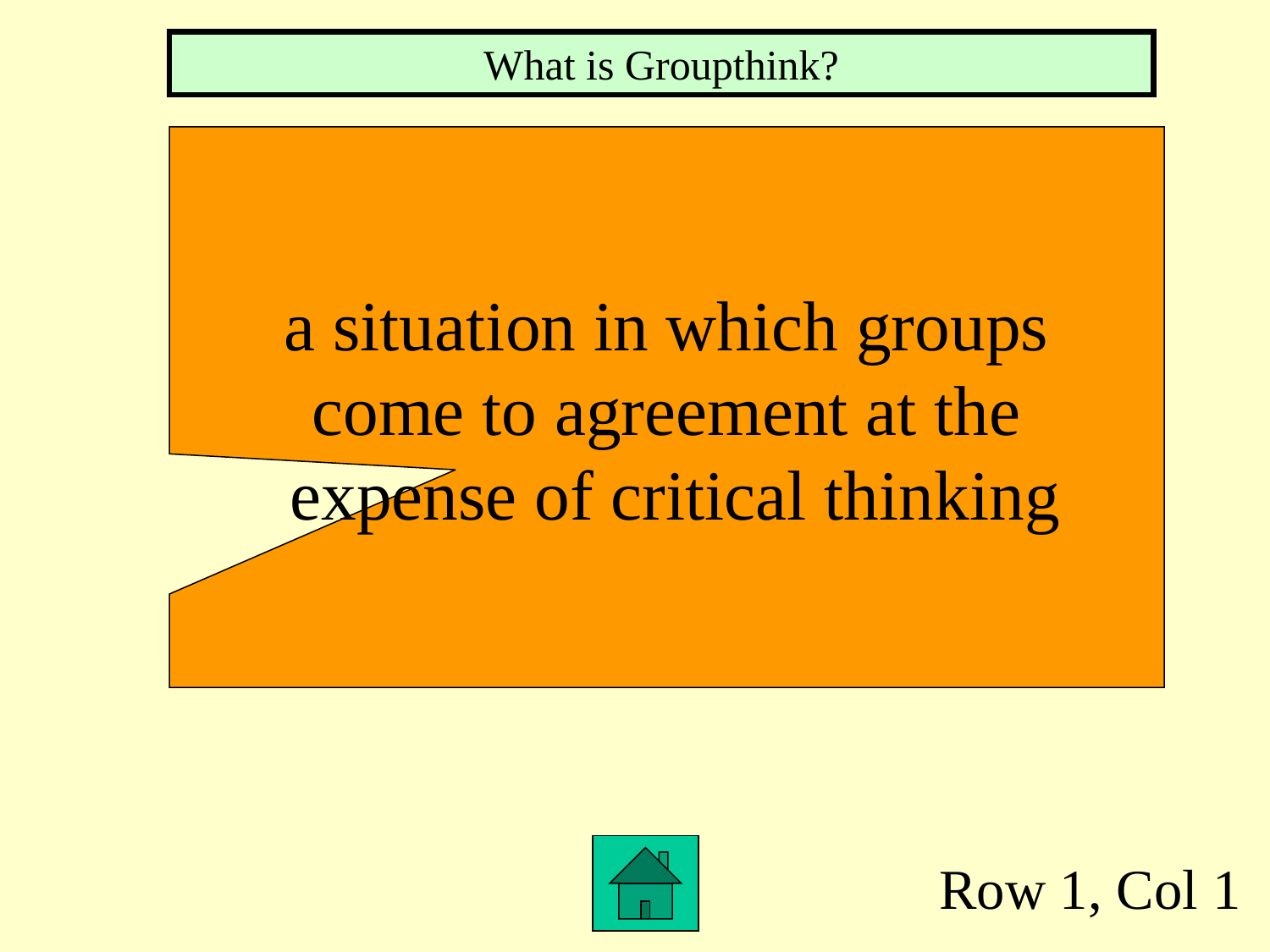

What is Groupthink?
 a situation in which groups
come to agreement at the
 expense of critical thinking

Row 1, Col 1